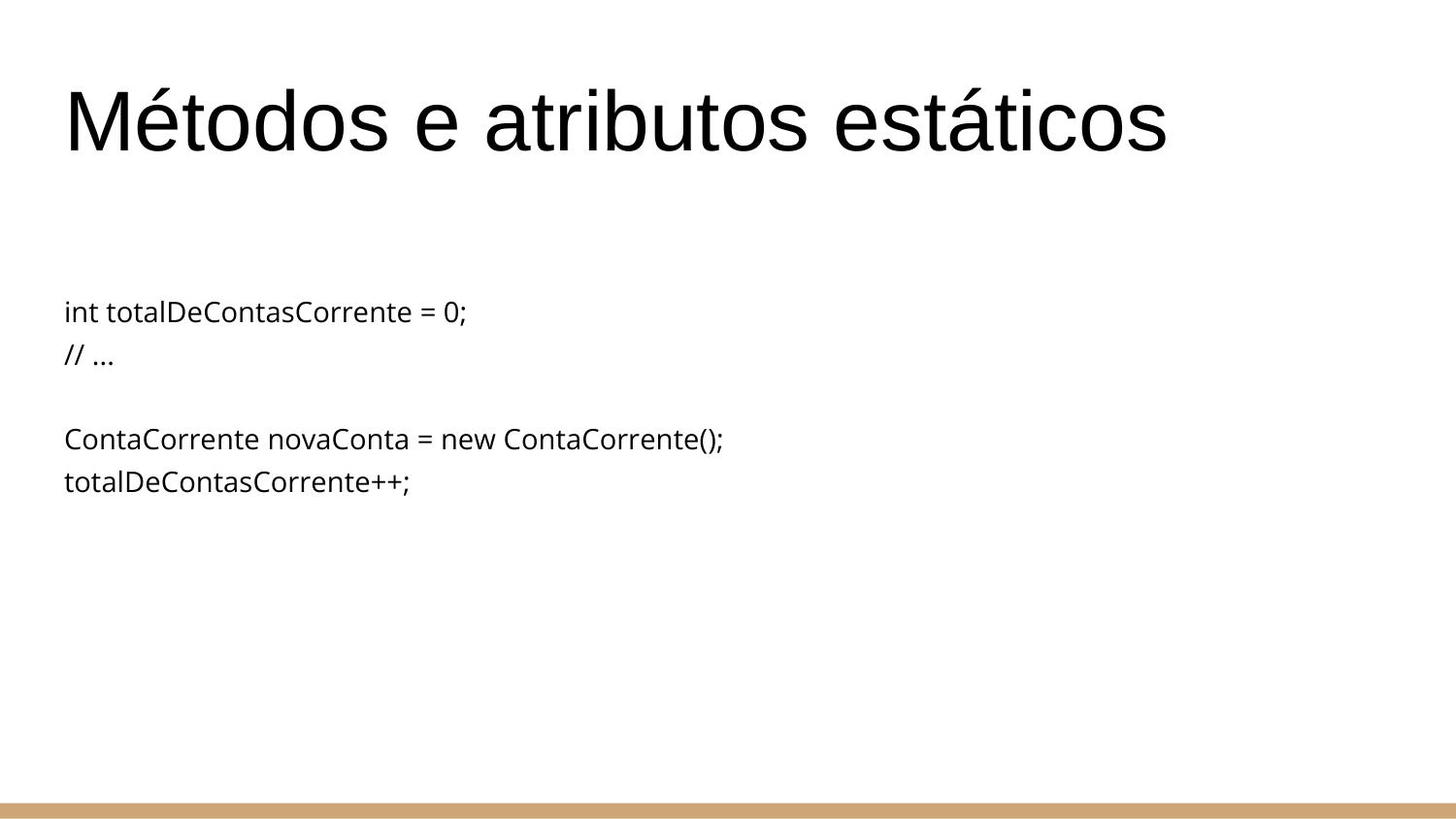

# Métodos e atributos estáticos

int totalDeContasCorrente = 0;
// ...
ContaCorrente novaConta = new ContaCorrente();
totalDeContasCorrente++;